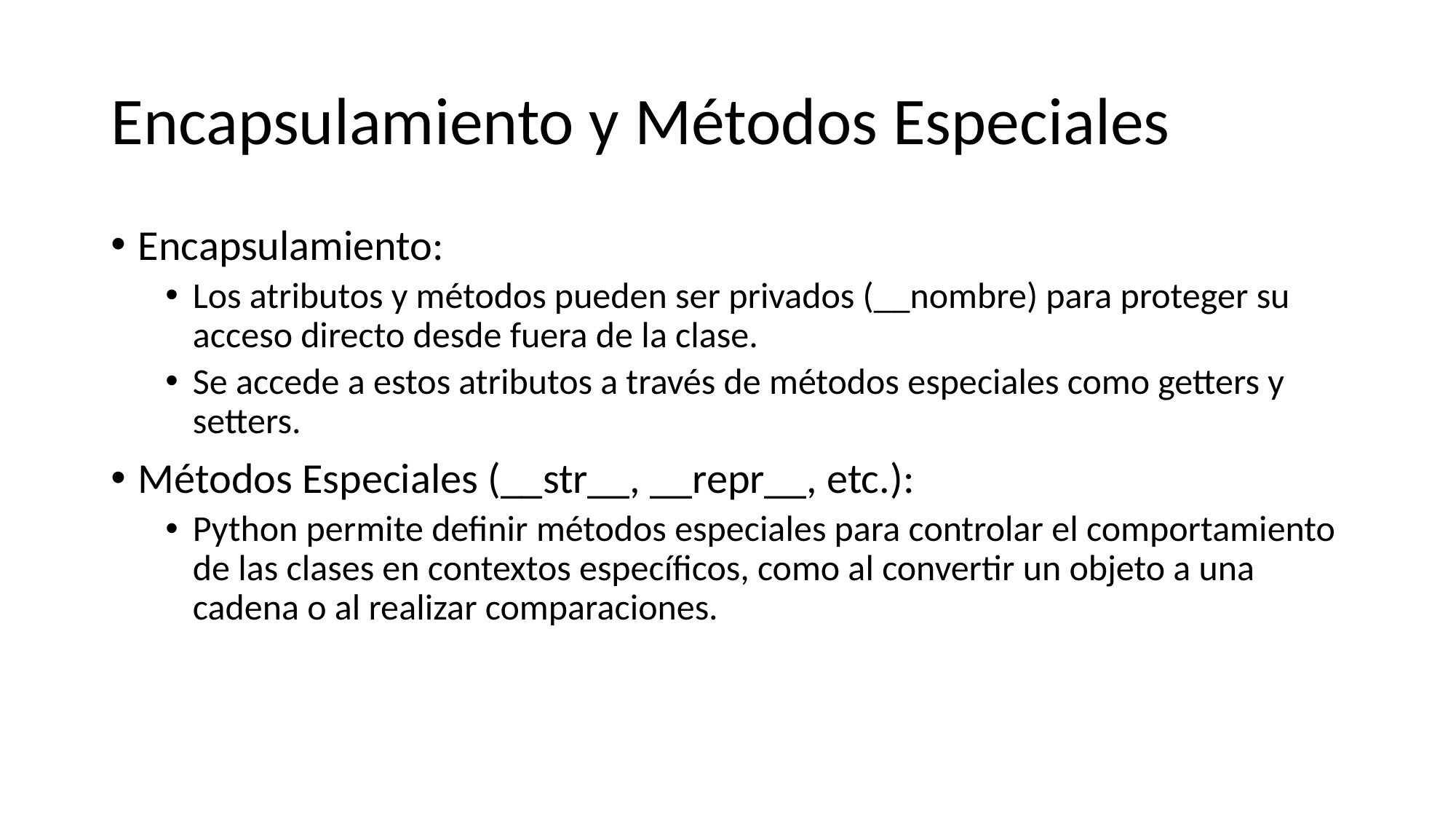

# Encapsulamiento y Métodos Especiales
Encapsulamiento:
Los atributos y métodos pueden ser privados (__nombre) para proteger su acceso directo desde fuera de la clase.
Se accede a estos atributos a través de métodos especiales como getters y setters.
Métodos Especiales (__str__, __repr__, etc.):
Python permite definir métodos especiales para controlar el comportamiento de las clases en contextos específicos, como al convertir un objeto a una cadena o al realizar comparaciones.